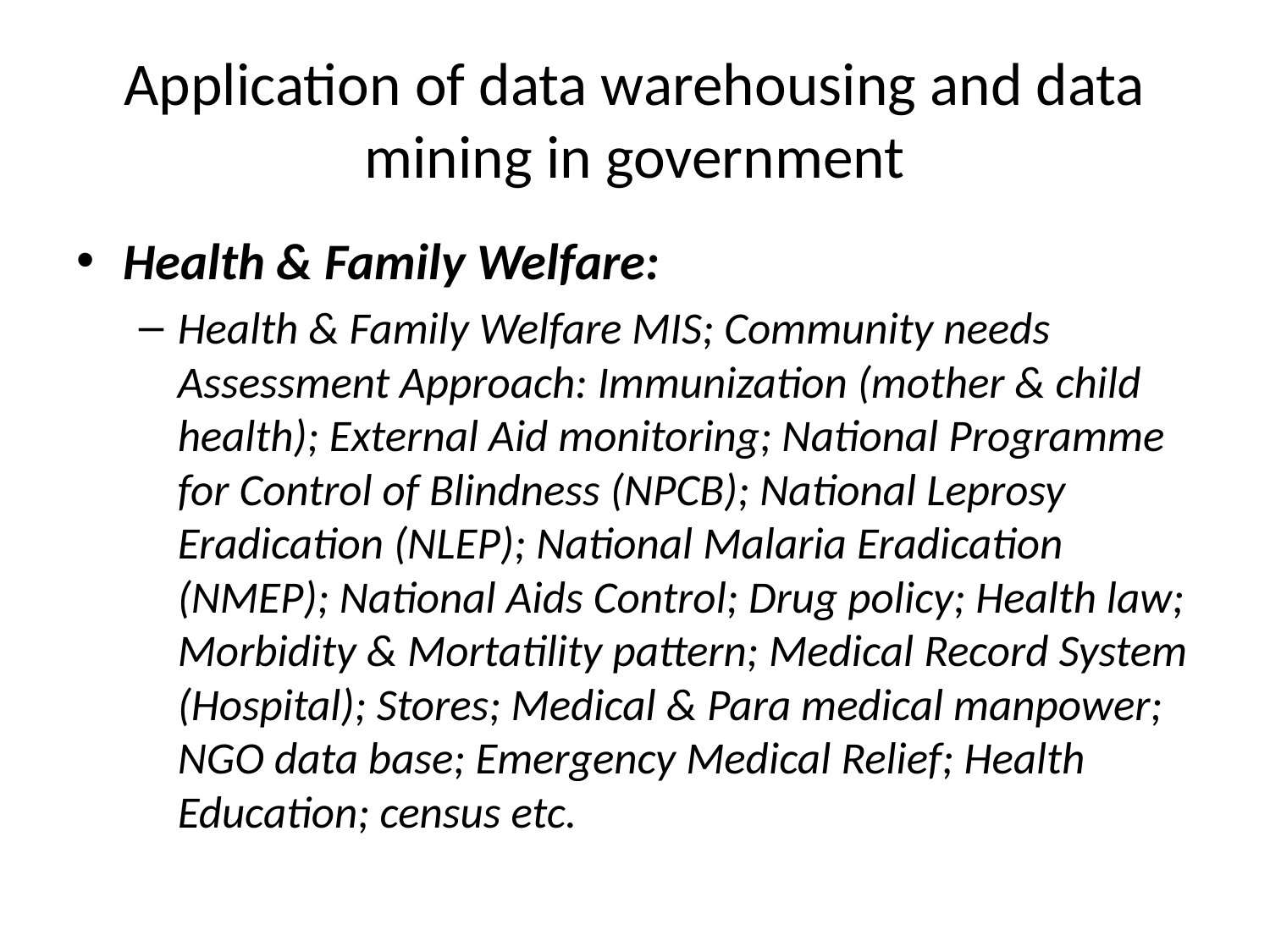

# Application of data warehousing and data mining in government
Health & Family Welfare:
Health & Family Welfare MIS; Community needs Assessment Approach: Immunization (mother & child health); External Aid monitoring; National Programme for Control of Blindness (NPCB); National Leprosy Eradication (NLEP); National Malaria Eradication (NMEP); National Aids Control; Drug policy; Health law; Morbidity & Mortatility pattern; Medical Record System (Hospital); Stores; Medical & Para medical manpower; NGO data base; Emergency Medical Relief; Health Education; census etc.